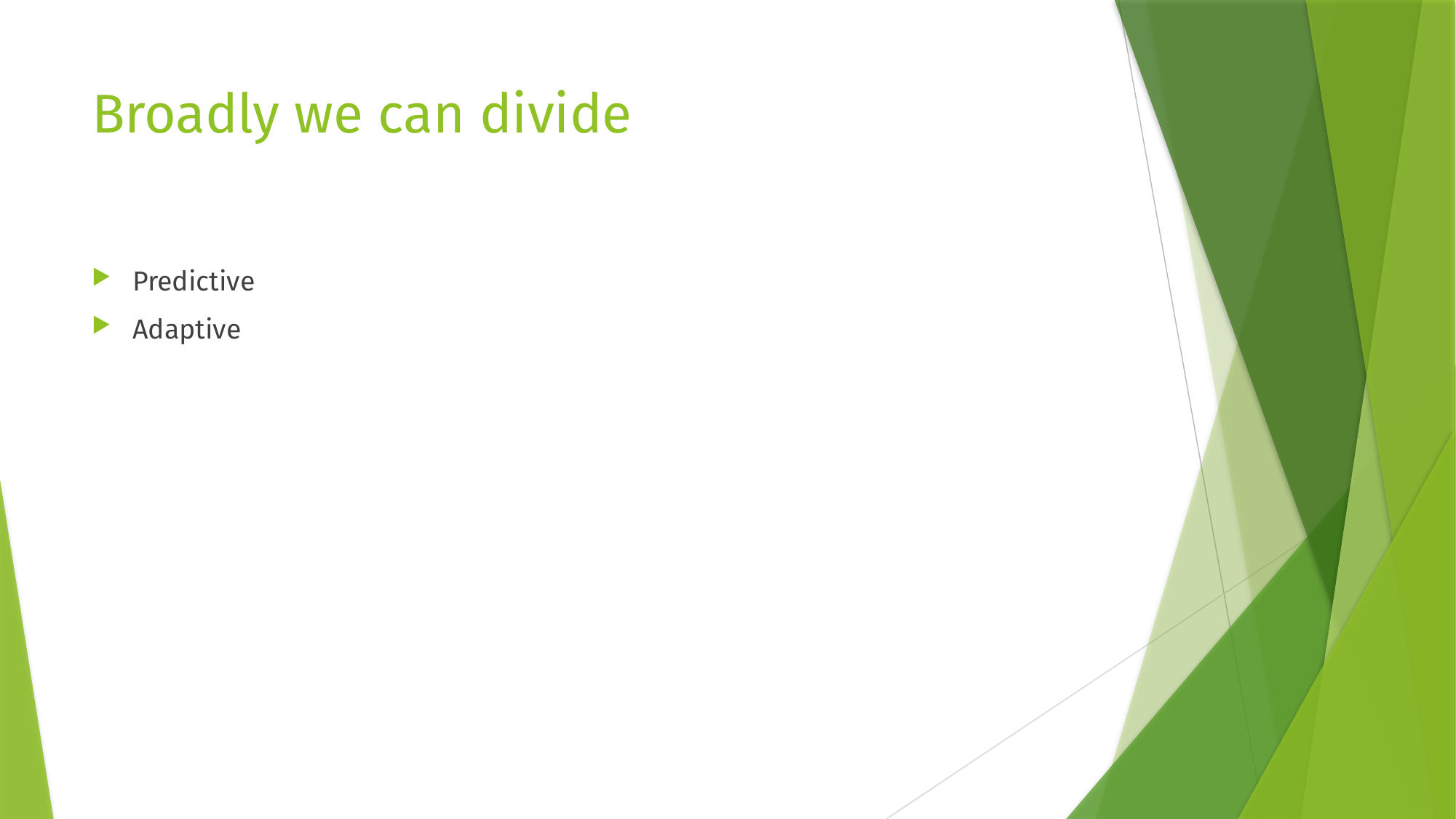

# Broadly we can divide
Predictive
Adaptive